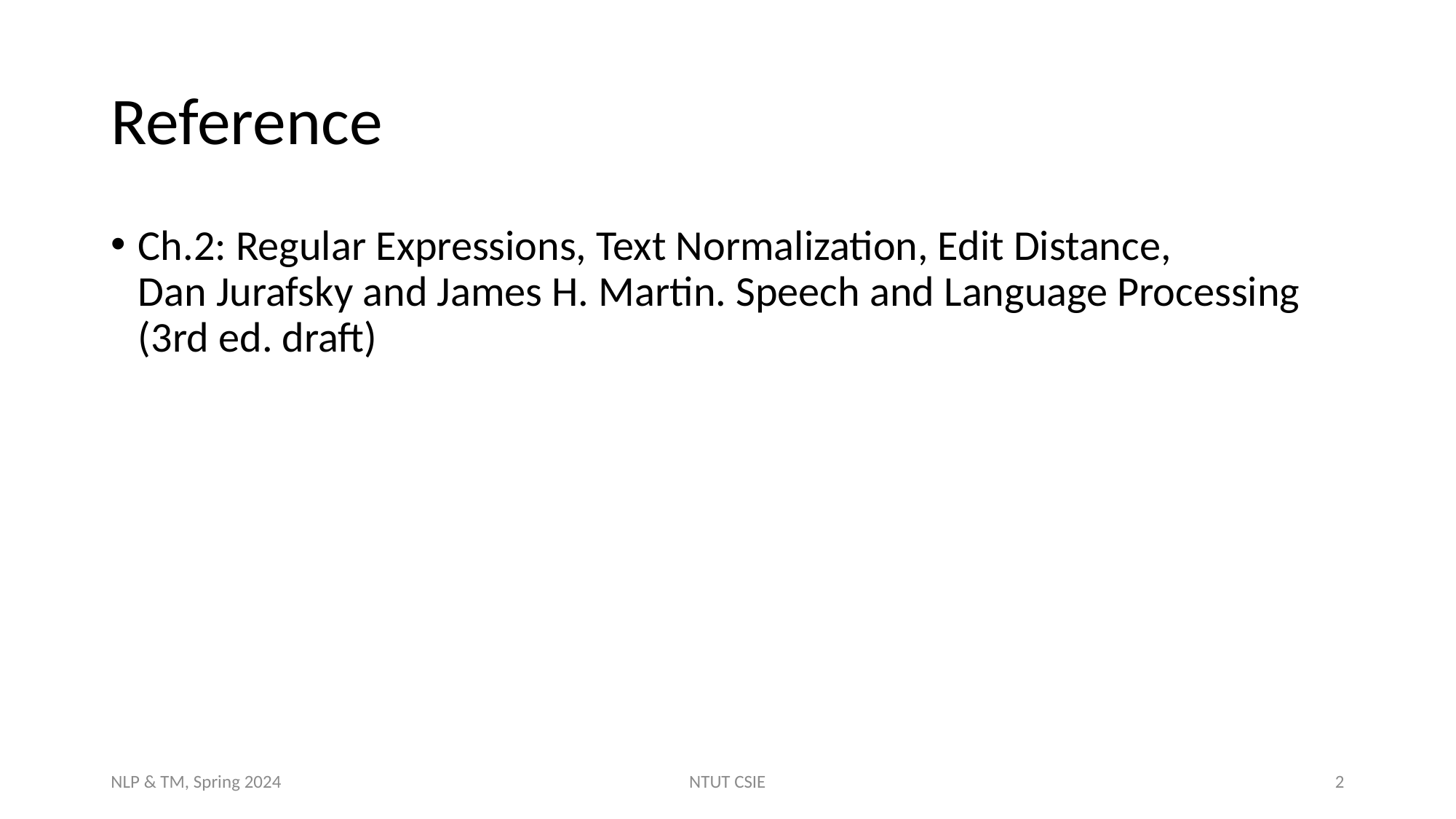

# Reference
Ch.2: Regular Expressions, Text Normalization, Edit Distance,
Dan Jurafsky and James H. Martin. Speech and Language Processing (3rd ed. draft)

NLP & TM, Spring 2024
NTUT CSIE
2